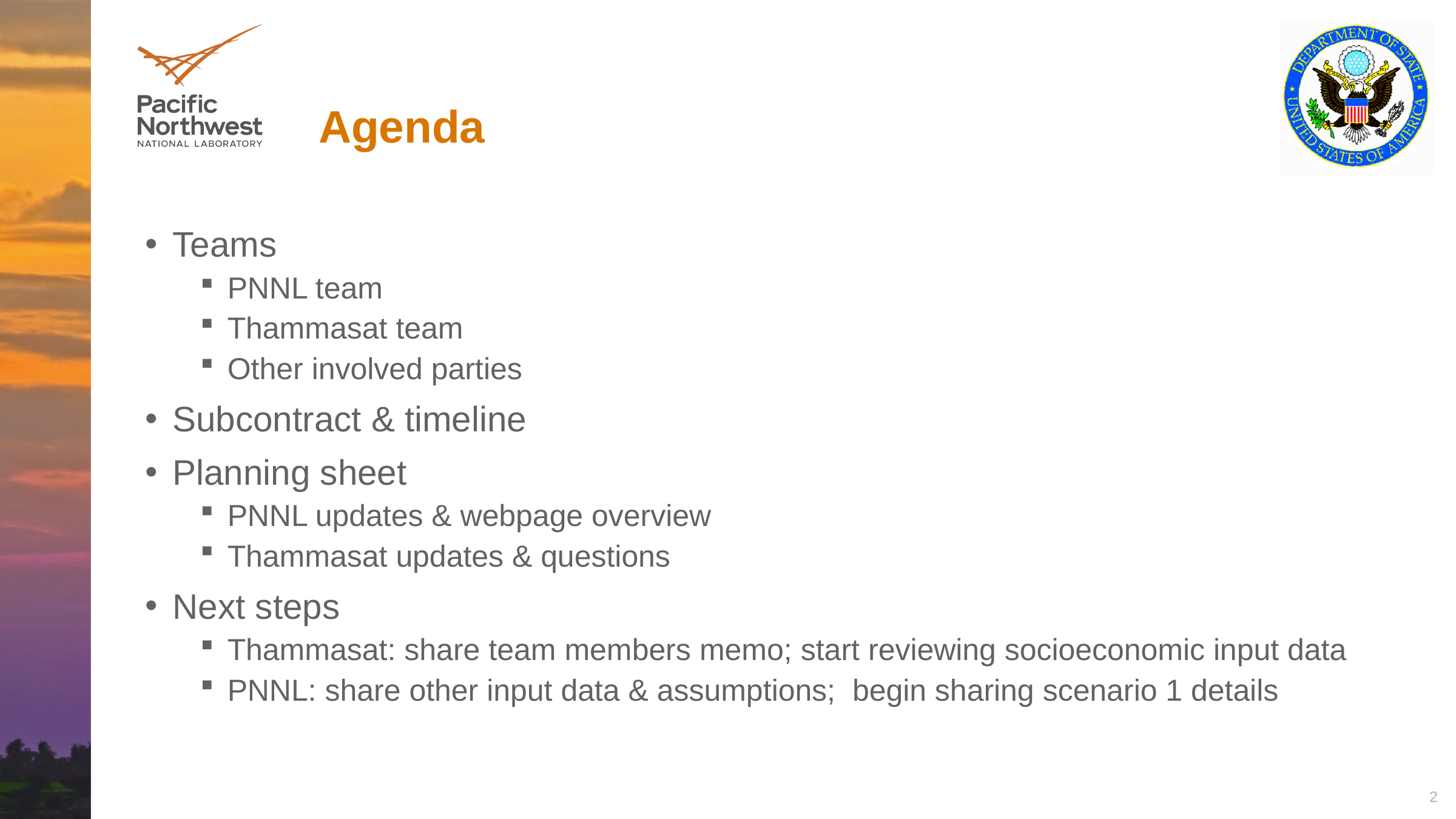

# Agenda
Teams
PNNL team
Thammasat team
Other involved parties
Subcontract & timeline
Planning sheet
PNNL updates & webpage overview
Thammasat updates & questions
Next steps
Thammasat: share team members memo; start reviewing socioeconomic input data
PNNL: share other input data & assumptions;  begin sharing scenario 1 details
2